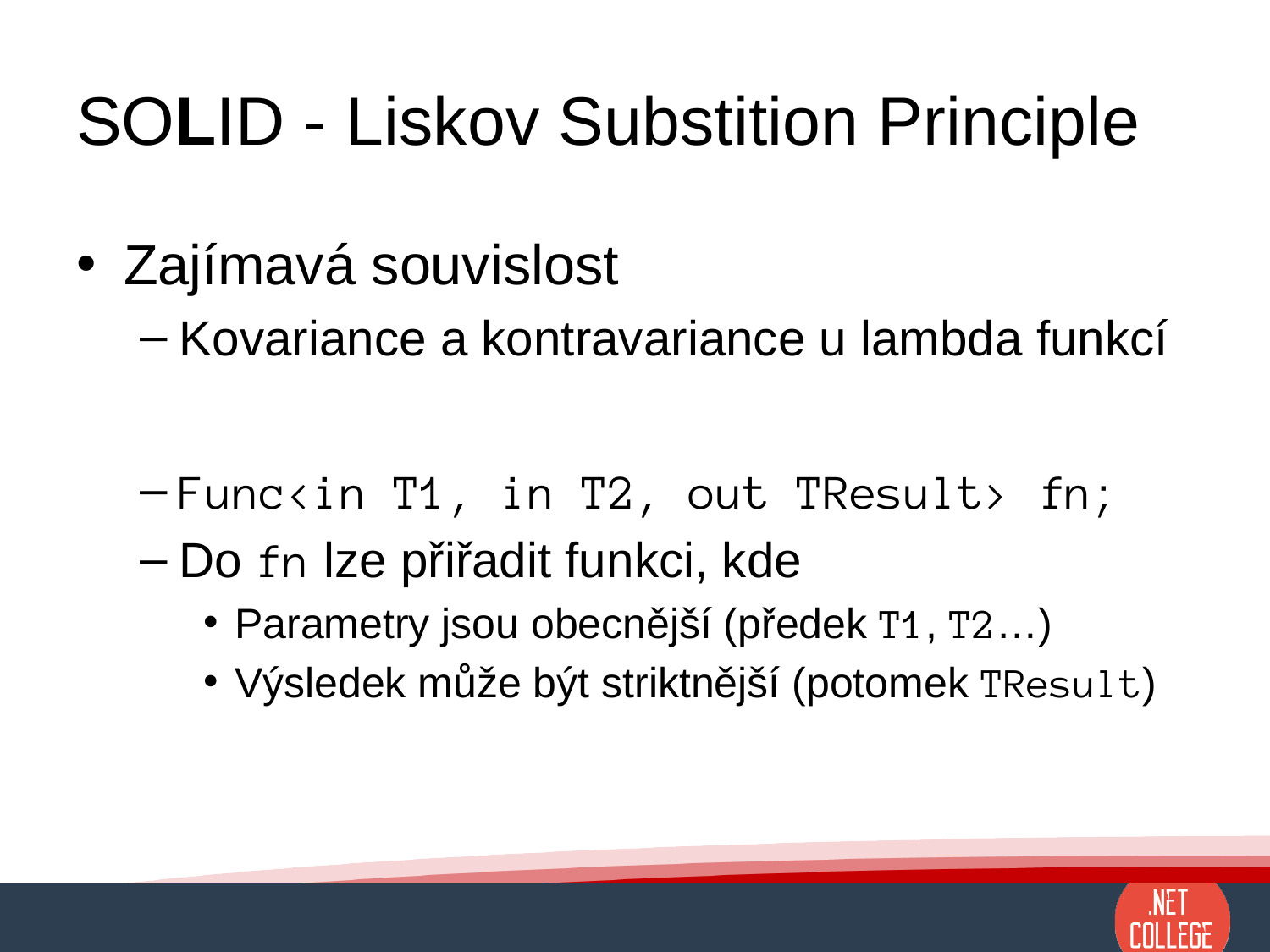

# SOLID - Liskov Substition Principle
Zajímavá souvislost
Kovariance a kontravariance u lambda funkcí

Func<in T1, in T2, out TResult> fn;
Do fn lze přiřadit funkci, kde
Parametry jsou obecnější (předek T1, T2…)
Výsledek může být striktnější (potomek TResult)